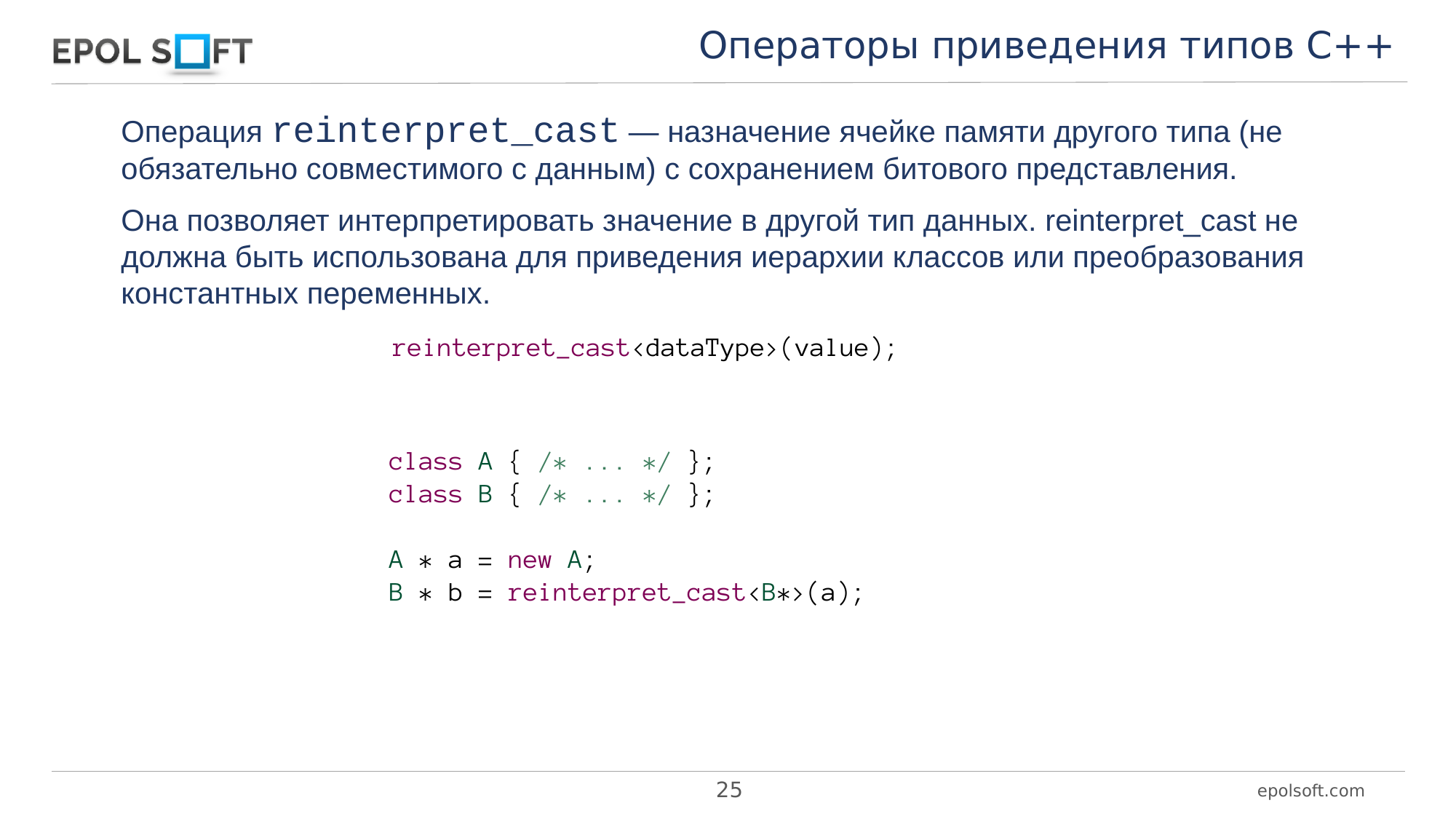

Операторы приведения типов С++
Операция reinterpret_cast — назначение ячейке памяти другого типа (не обязательно совместимого с данным) с сохранением битового представления.
Она позволяет интерпретировать значение в другой тип данных. reinterpret_cast не должна быть использована для приведения иерархии классов или преобразования константных переменных.

reinterpret_cast<dataType>(value);
class A { /* ... */ };
class B { /* ... */ };

A * a = new A;
B * b = reinterpret_cast<B*>(a);
25